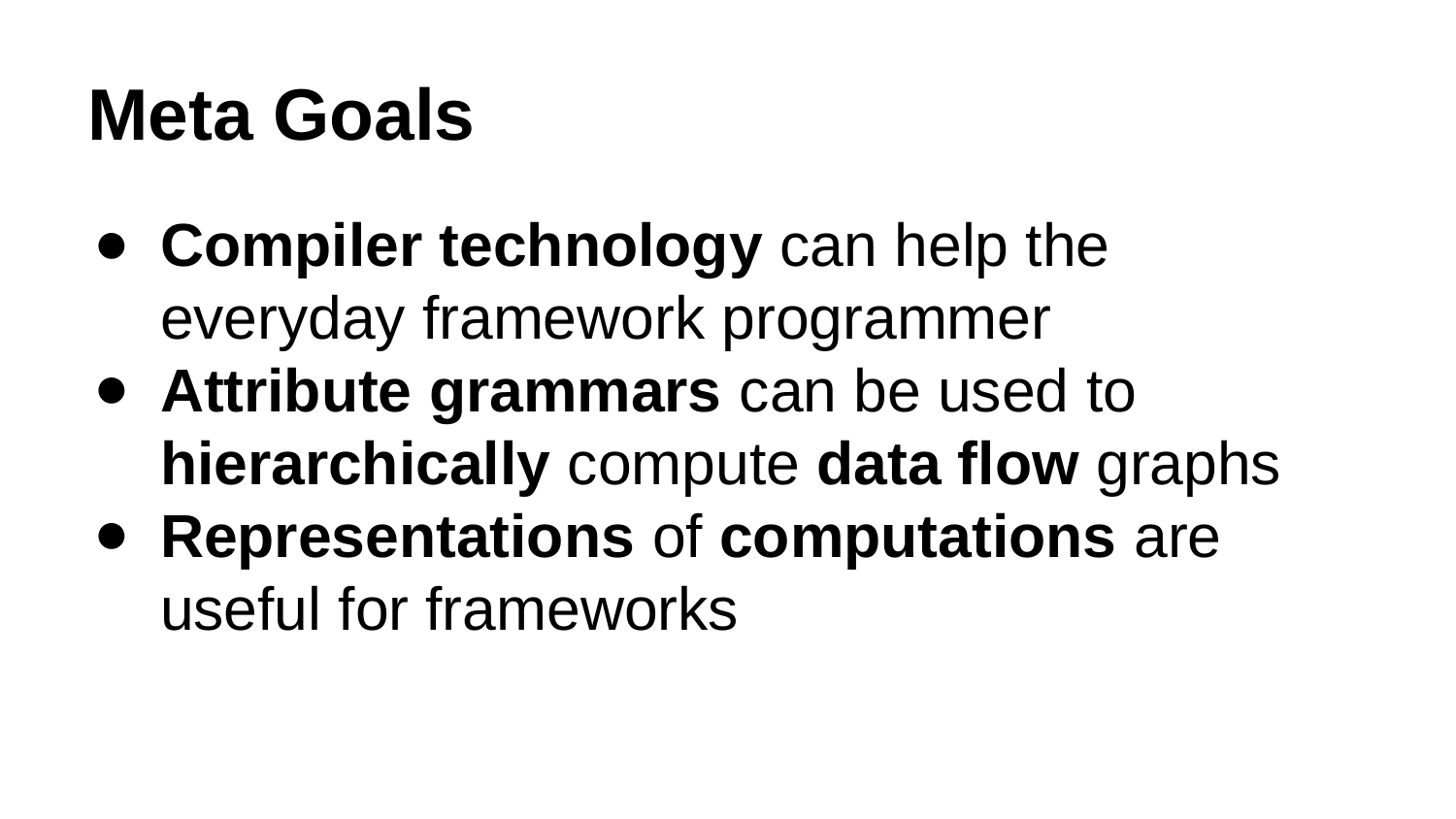

# Meta Goals
Compiler technology can help the everyday framework programmer
Attribute grammars can be used to hierarchically compute data flow graphs
Representations of computations are useful for frameworks